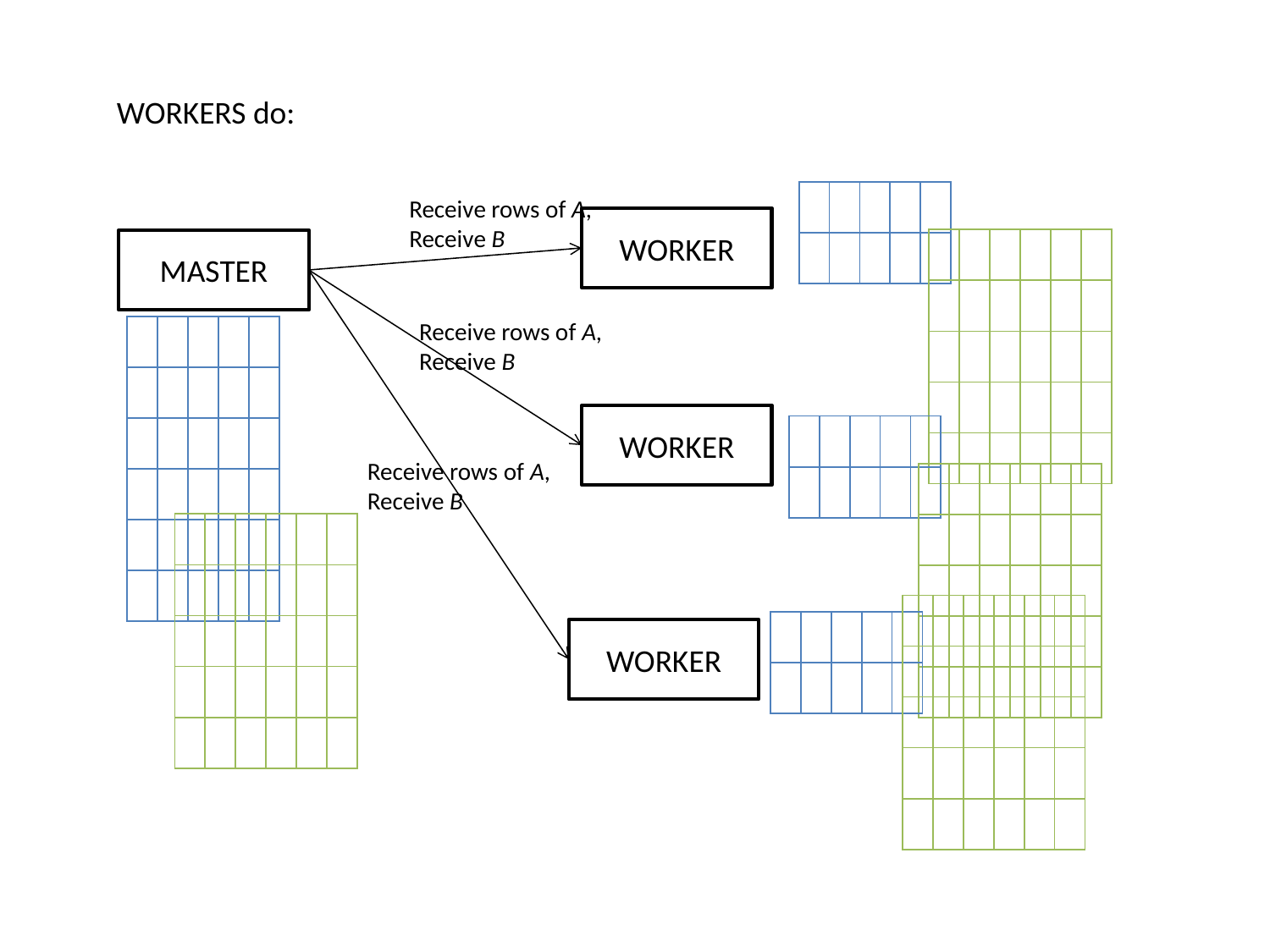

WORKERS do:
|  |  |  |  |  |
| --- | --- | --- | --- | --- |
|  |  |  |  |  |
Receive rows of A,
Receive B
WORKER
|  |  |  |  |  |  |
| --- | --- | --- | --- | --- | --- |
|  |  |  |  |  |  |
|  |  |  |  |  |  |
|  |  |  |  |  |  |
|  |  |  |  |  |  |
MASTER
Receive rows of A,
Receive B
|  |  |  |  |  |
| --- | --- | --- | --- | --- |
|  |  |  |  |  |
|  |  |  |  |  |
|  |  |  |  |  |
|  |  |  |  |  |
|  |  |  |  |  |
WORKER
|  |  |  |  |  |
| --- | --- | --- | --- | --- |
|  |  |  |  |  |
Receive rows of A,
Receive B
|  |  |  |  |  |  |
| --- | --- | --- | --- | --- | --- |
|  |  |  |  |  |  |
|  |  |  |  |  |  |
|  |  |  |  |  |  |
|  |  |  |  |  |  |
|  |  |  |  |  |  |
| --- | --- | --- | --- | --- | --- |
|  |  |  |  |  |  |
|  |  |  |  |  |  |
|  |  |  |  |  |  |
|  |  |  |  |  |  |
|  |  |  |  |  |  |
| --- | --- | --- | --- | --- | --- |
|  |  |  |  |  |  |
|  |  |  |  |  |  |
|  |  |  |  |  |  |
|  |  |  |  |  |  |
|  |  |  |  |  |
| --- | --- | --- | --- | --- |
|  |  |  |  |  |
WORKER